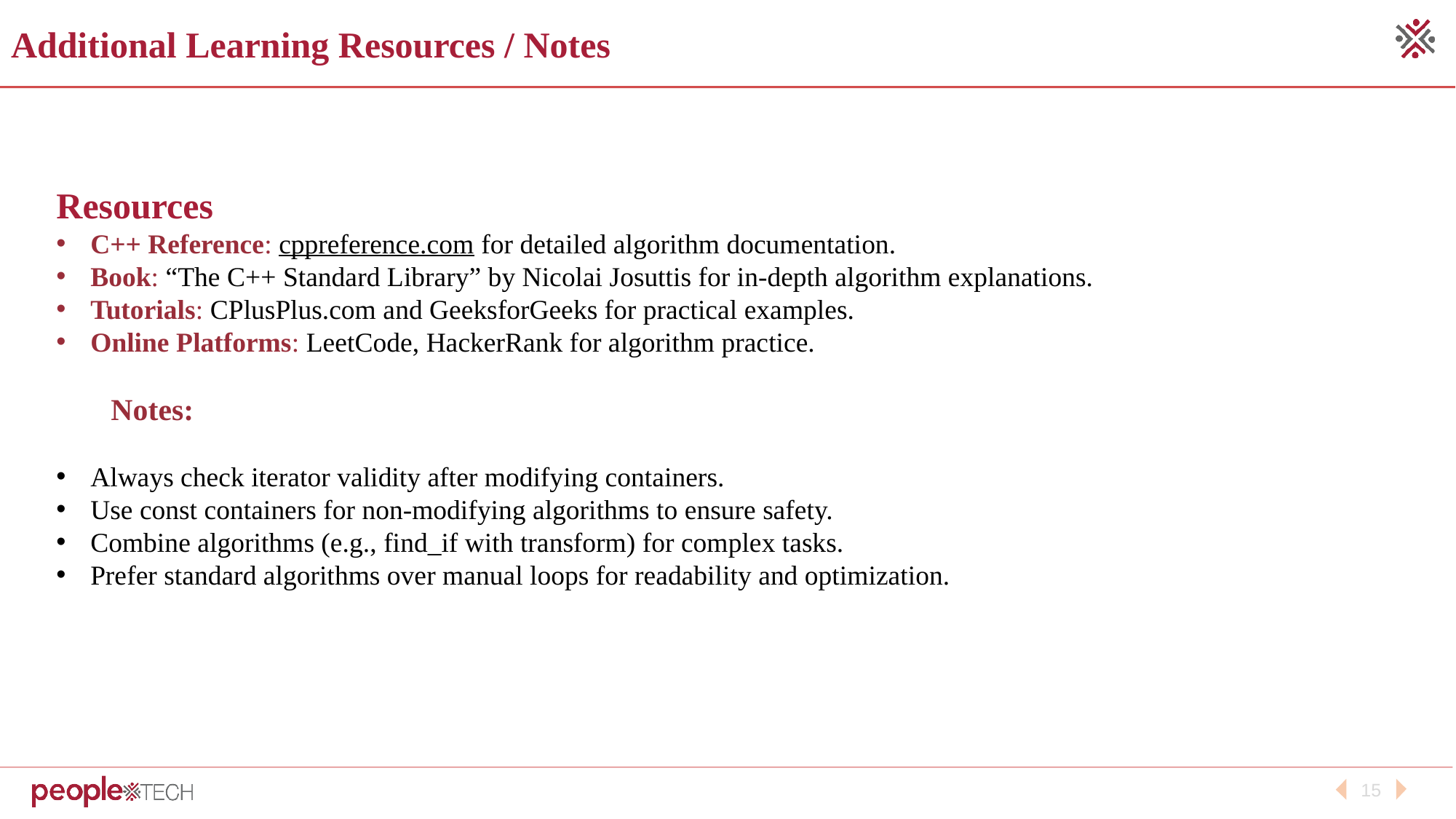

Additional Learning Resources / Notes

Resources
C++ Reference: cppreference.com for detailed algorithm documentation.
Book: “The C++ Standard Library” by Nicolai Josuttis for in-depth algorithm explanations.
Tutorials: CPlusPlus.com and GeeksforGeeks for practical examples.
Online Platforms: LeetCode, HackerRank for algorithm practice.

Notes:

Always check iterator validity after modifying containers.
Use const containers for non-modifying algorithms to ensure safety.
Combine algorithms (e.g., find_if with transform) for complex tasks.
Prefer standard algorithms over manual loops for readability and optimization.